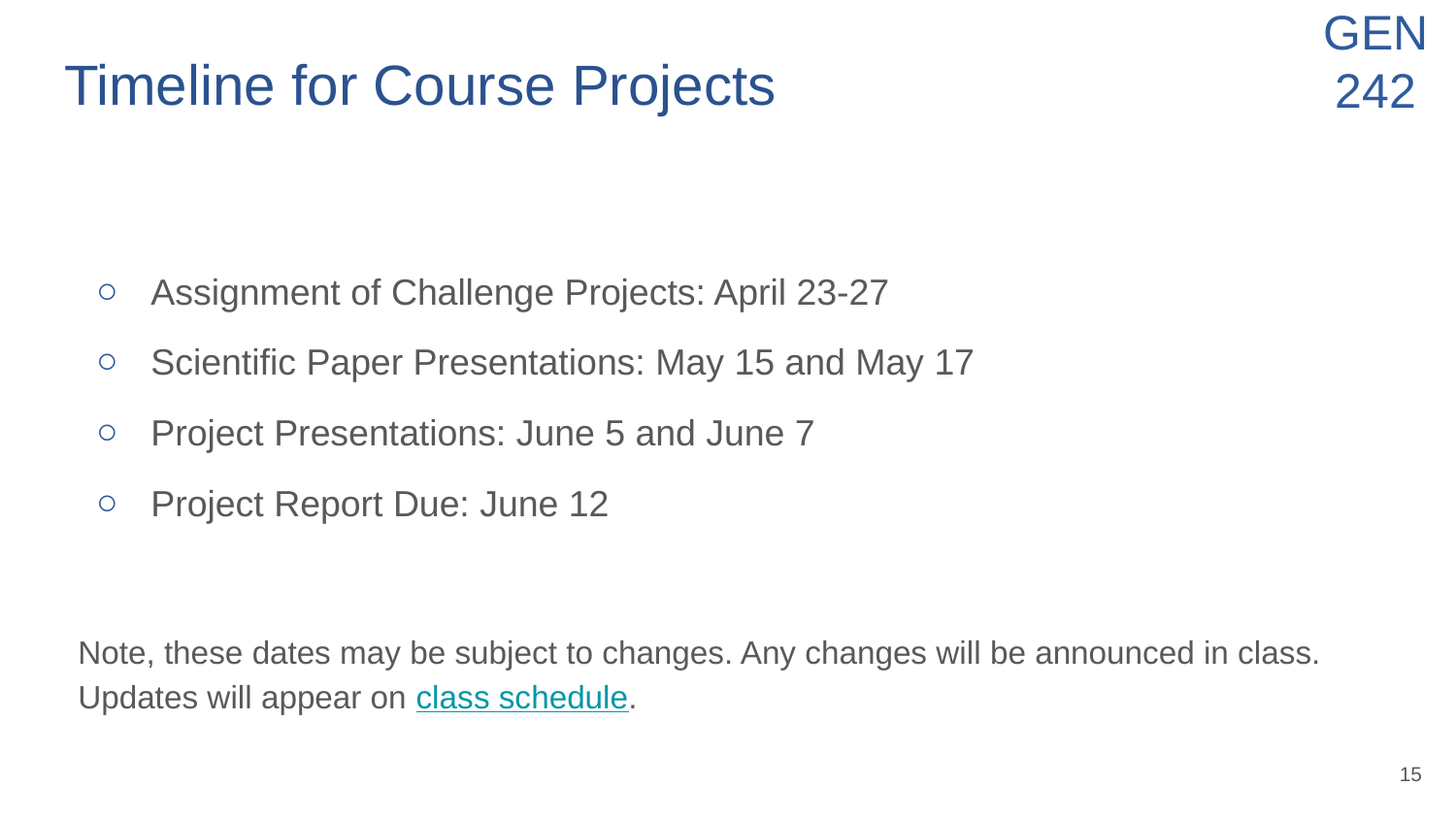

# Timeline for Course Projects
Assignment of Challenge Projects: April 23-27
Scientific Paper Presentations: May 15 and May 17
Project Presentations: June 5 and June 7
Project Report Due: June 12

Note, these dates may be subject to changes. Any changes will be announced in class. Updates will appear on class schedule.
15